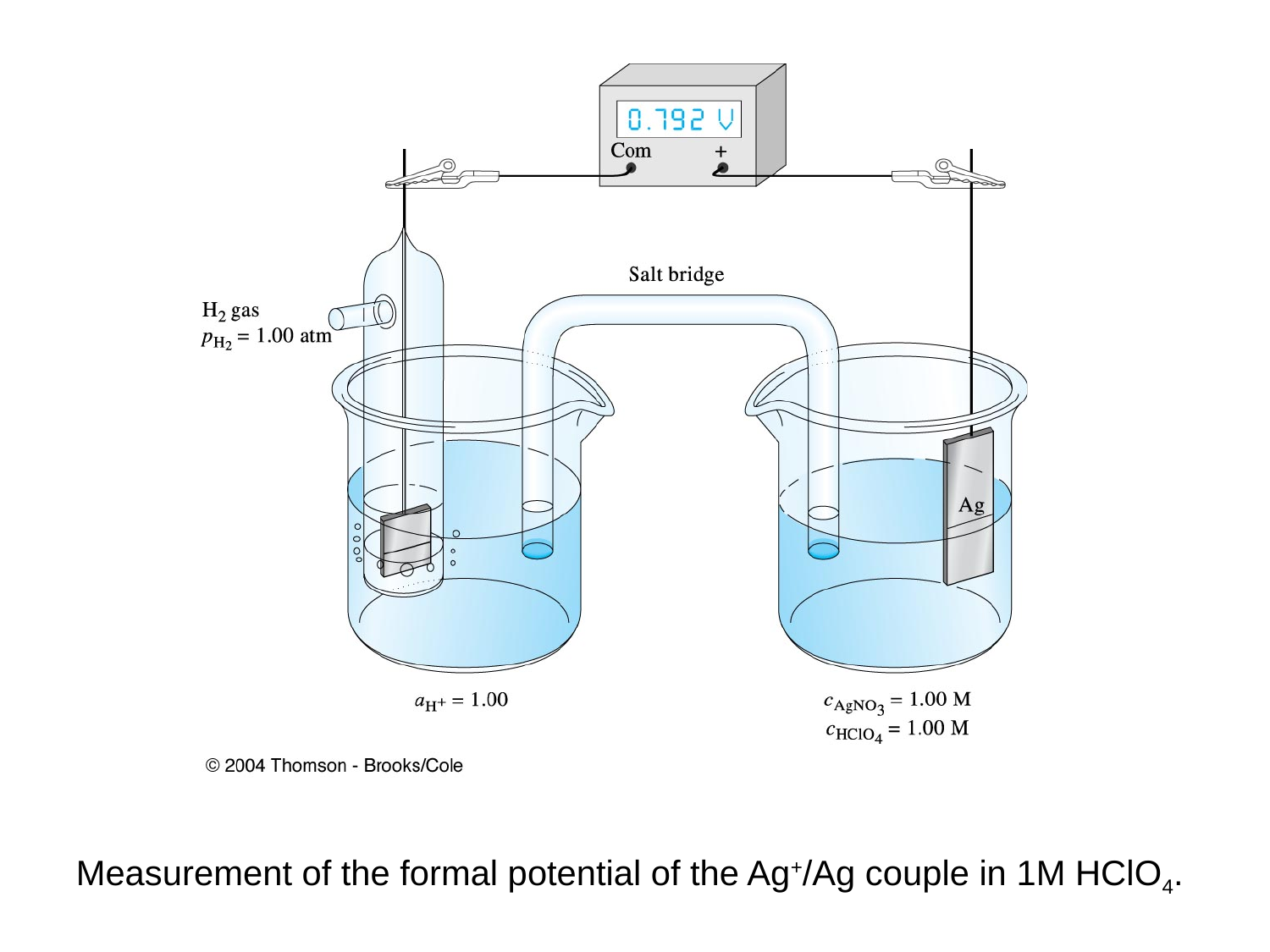

Measurement of the formal potential of the Ag+/Ag couple in 1M HClO4.